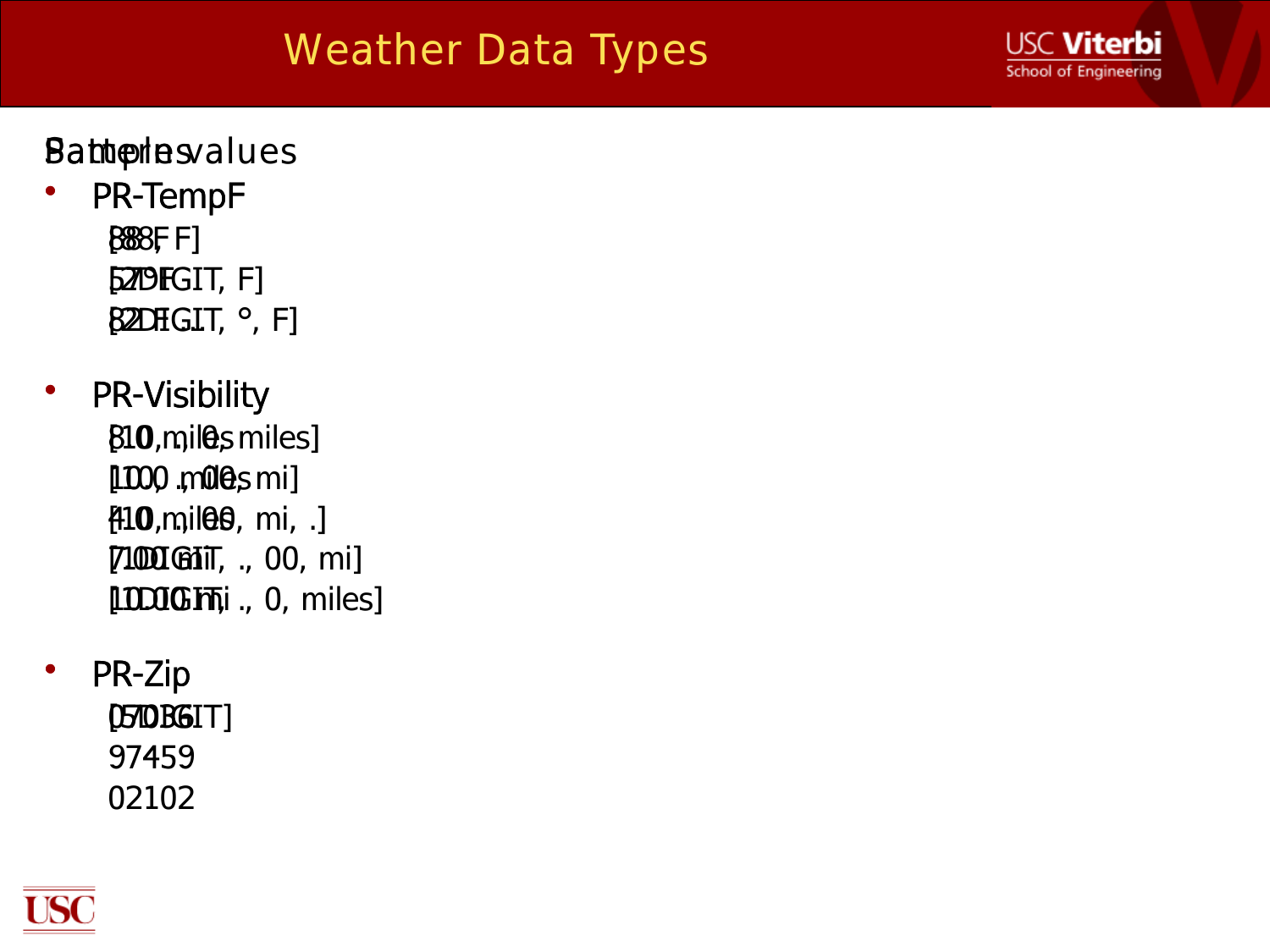

# Weather Data Types
Sample values
PR-TempF
88 F
57°F
82 F ...

PR-Visibility
8.0 miles
10.0 miles
4.0 miles
7.00 mi
10.00 mi

PR-Zip
07036
97459
02102
Patterns
PR-TempF
[88, F]
[2DIGIT, F]
[2DIGIT, °, F]

PR-Visibility
[10, ., 0, miles]
[10, ., 00, mi]
[10, ., 00, mi, .]
[1DIGIT, ., 00, mi]
[1DIGIT, ., 0, miles]

PR-Zip
[5DIGIT]